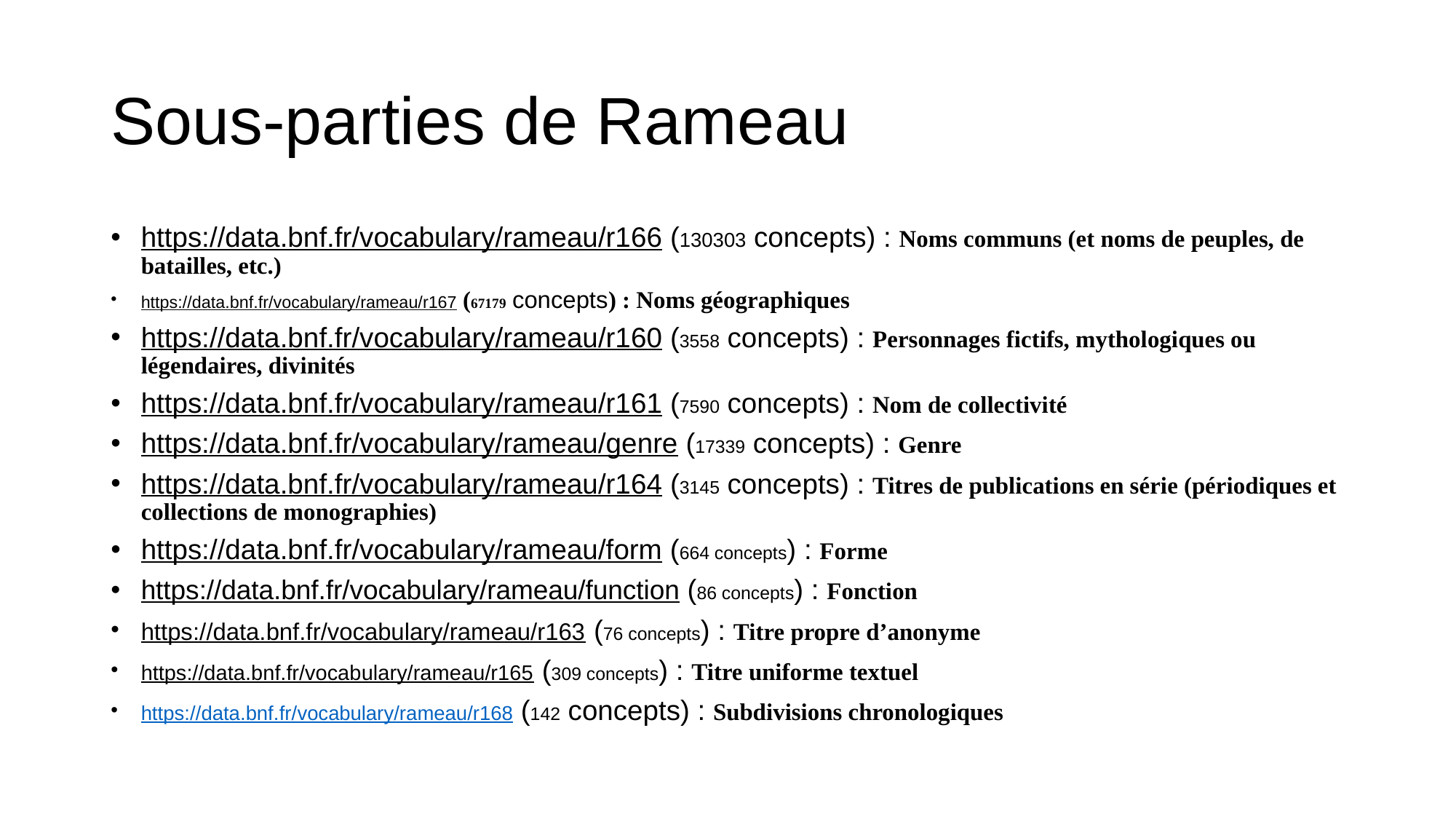

# Sous-parties de Rameau
https://data.bnf.fr/vocabulary/rameau/r166 (130303 concepts) : Noms communs (et noms de peuples, de batailles, etc.)
https://data.bnf.fr/vocabulary/rameau/r167 (67179 concepts) : Noms géographiques
https://data.bnf.fr/vocabulary/rameau/r160 (3558 concepts) : Personnages fictifs, mythologiques ou légendaires, divinités
https://data.bnf.fr/vocabulary/rameau/r161 (7590 concepts) : Nom de collectivité
https://data.bnf.fr/vocabulary/rameau/genre (17339 concepts) : Genre
https://data.bnf.fr/vocabulary/rameau/r164 (3145 concepts) : Titres de publications en série (périodiques et collections de monographies)
https://data.bnf.fr/vocabulary/rameau/form (664 concepts) : Forme
https://data.bnf.fr/vocabulary/rameau/function (86 concepts) : Fonction
https://data.bnf.fr/vocabulary/rameau/r163 (76 concepts) : Titre propre d’anonyme
https://data.bnf.fr/vocabulary/rameau/r165 (309 concepts) : Titre uniforme textuel
https://data.bnf.fr/vocabulary/rameau/r168 (142 concepts) : Subdivisions chronologiques